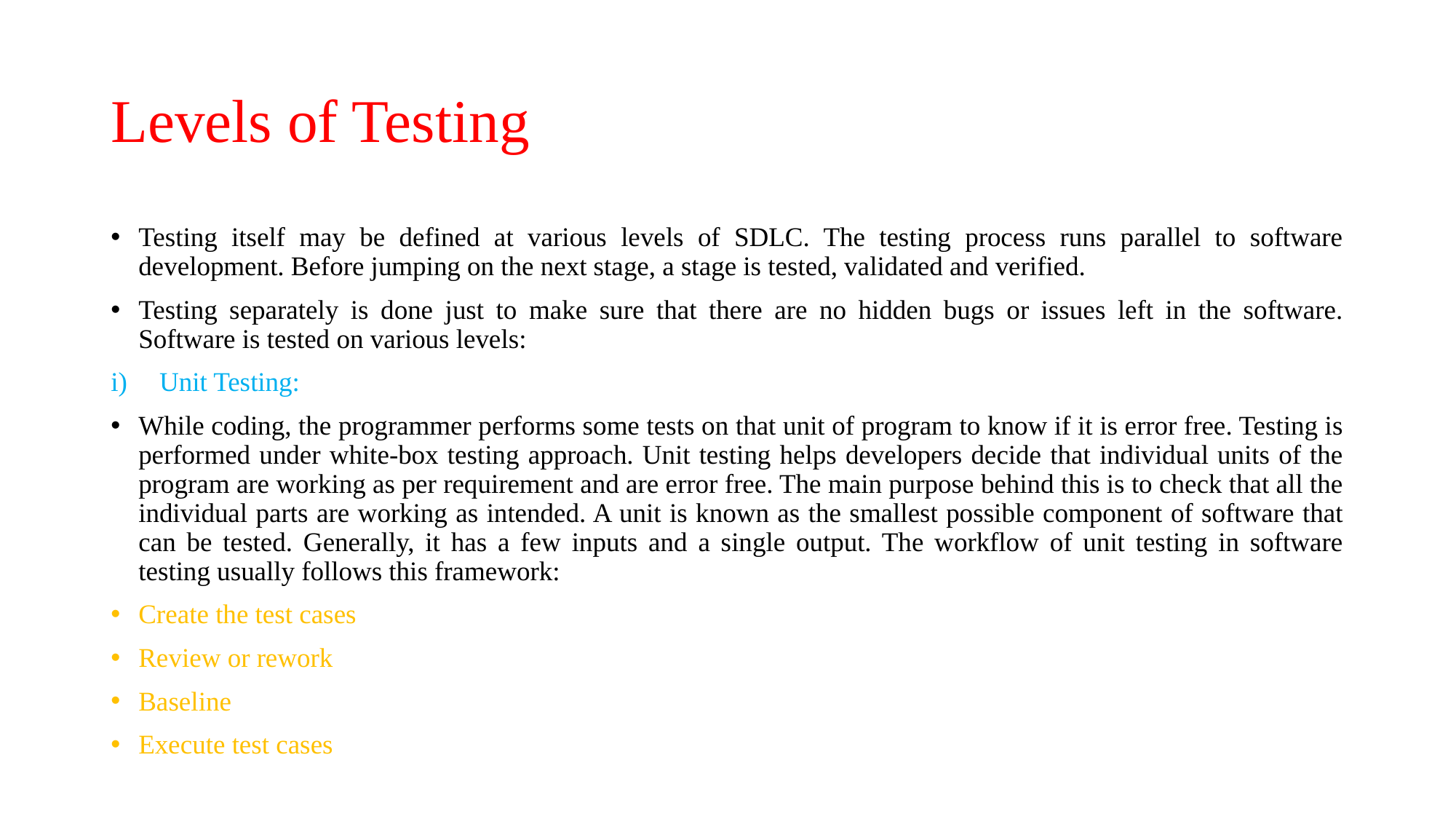

# Levels of Testing
Testing itself may be defined at various levels of SDLC. The testing process runs parallel to software development. Before jumping on the next stage, a stage is tested, validated and verified.
Testing separately is done just to make sure that there are no hidden bugs or issues left in the software. Software is tested on various levels:
Unit Testing:
While coding, the programmer performs some tests on that unit of program to know if it is error free. Testing is performed under white-box testing approach. Unit testing helps developers decide that individual units of the program are working as per requirement and are error free. The main purpose behind this is to check that all the individual parts are working as intended. A unit is known as the smallest possible component of software that can be tested. Generally, it has a few inputs and a single output. The workflow of unit testing in software testing usually follows this framework:
Create the test cases
Review or rework
Baseline
Execute test cases